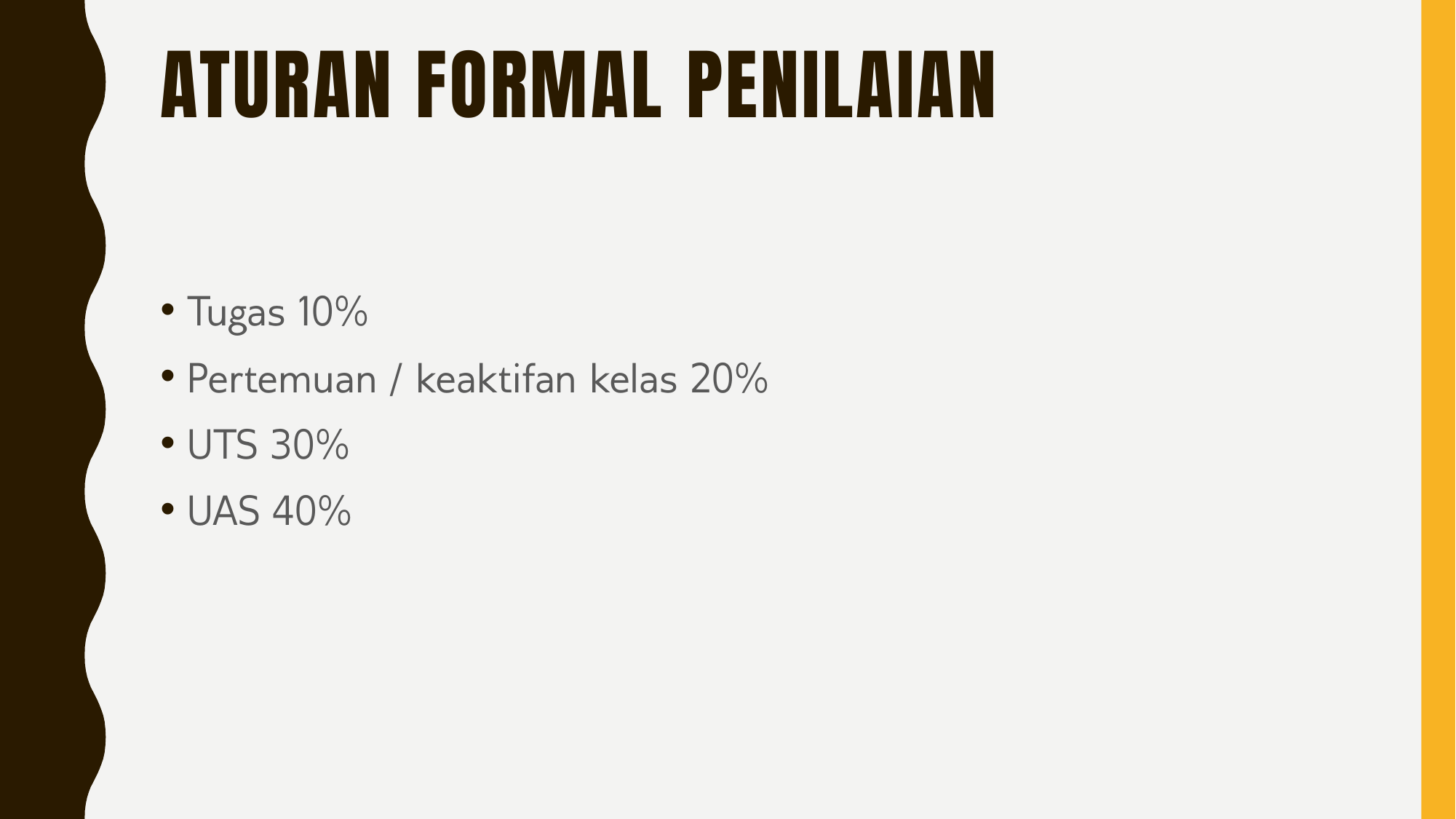

# ATURAN FORMAL PENILAIAN
Tugas 10%
Pertemuan / keaktifan kelas 20%
UTS 30%
UAS 40%